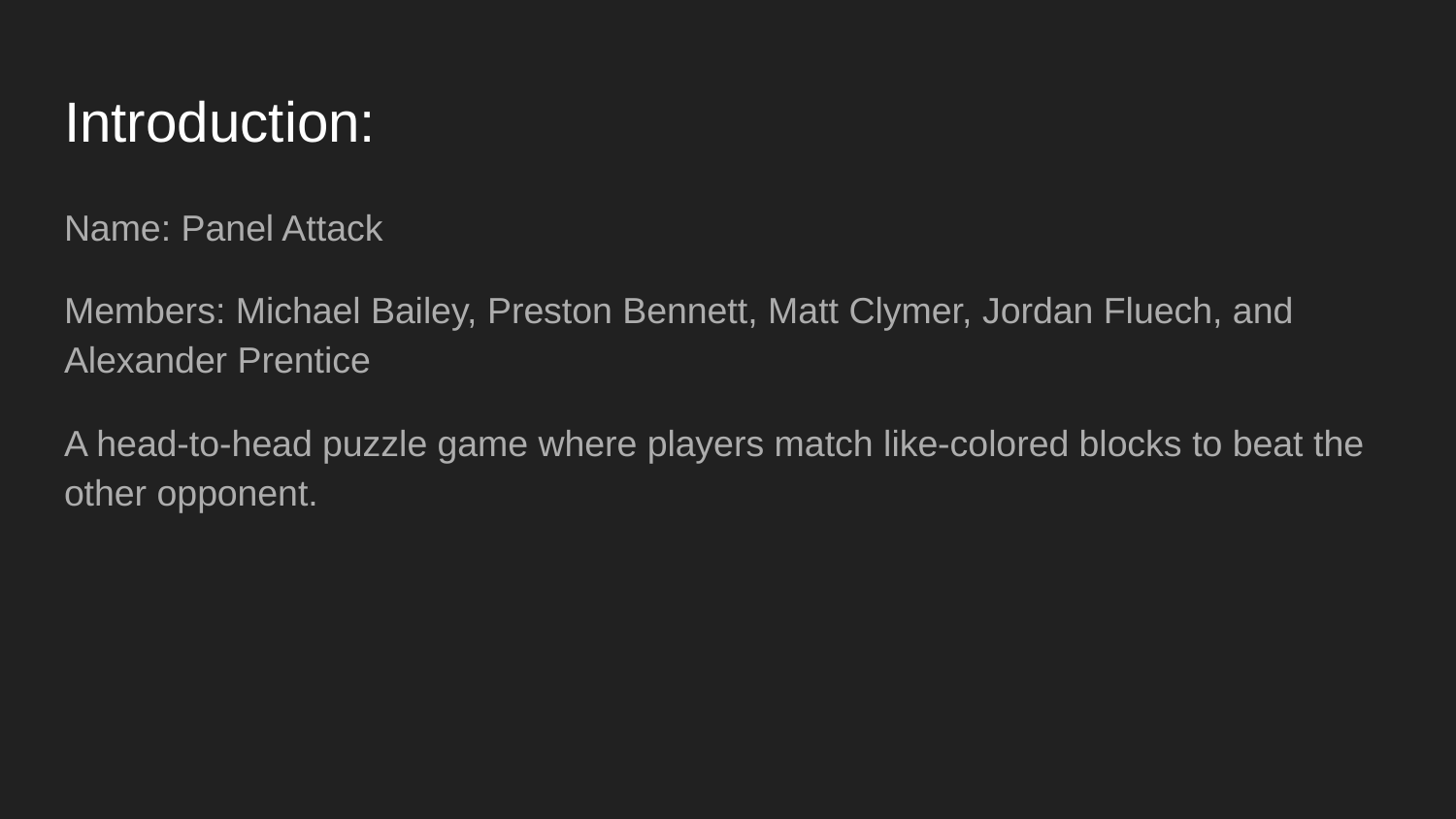

# Introduction:
Name: Panel Attack
Members: Michael Bailey, Preston Bennett, Matt Clymer, Jordan Fluech, and Alexander Prentice
A head-to-head puzzle game where players match like-colored blocks to beat the other opponent.